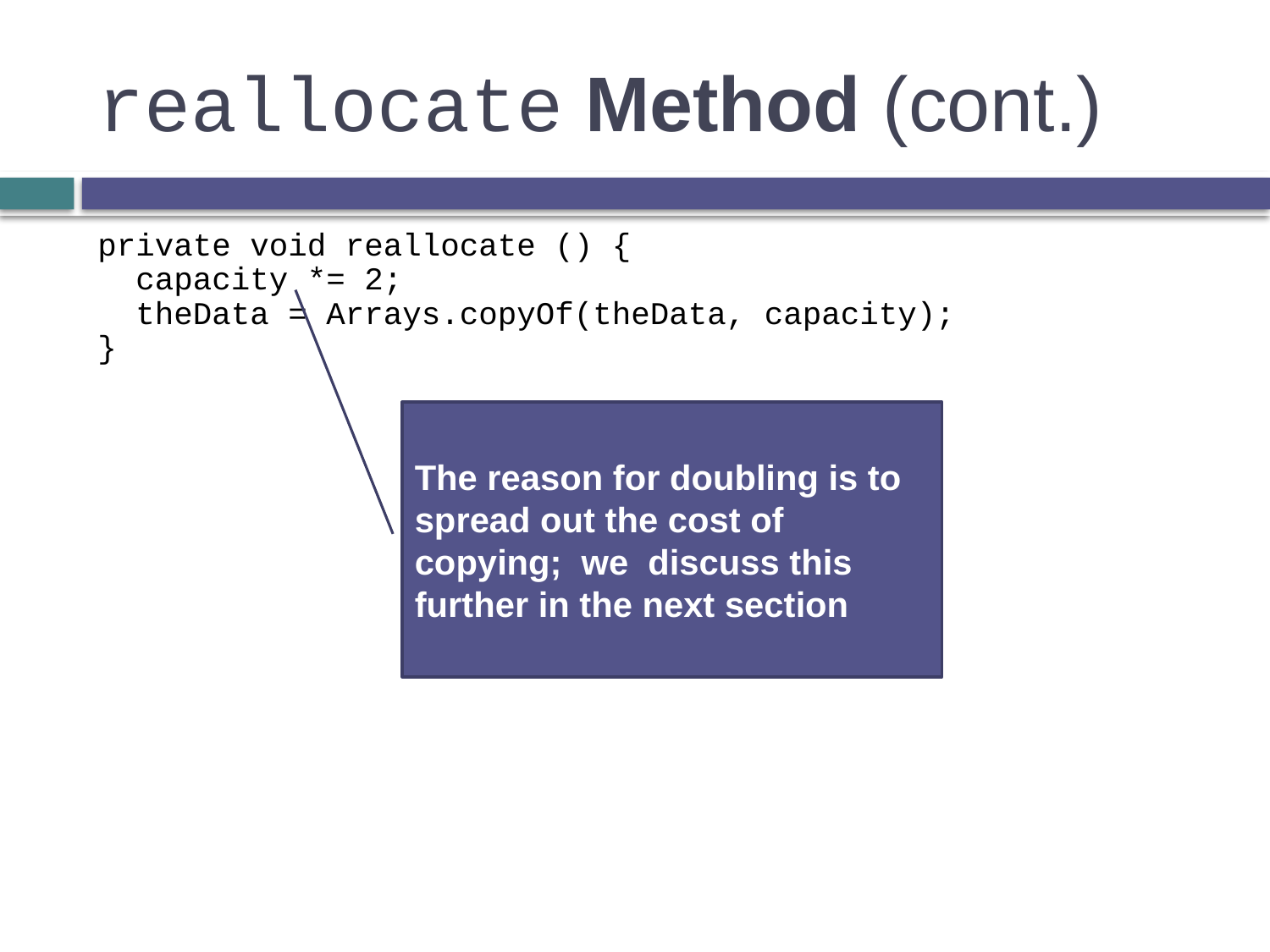

# reallocate Method (cont.)
private void reallocate () {
  capacity *= 2;
  theData = Arrays.copyOf(theData, capacity);
}

The reason for doubling is to spread out the cost of copying;  we  discuss this further in the next section